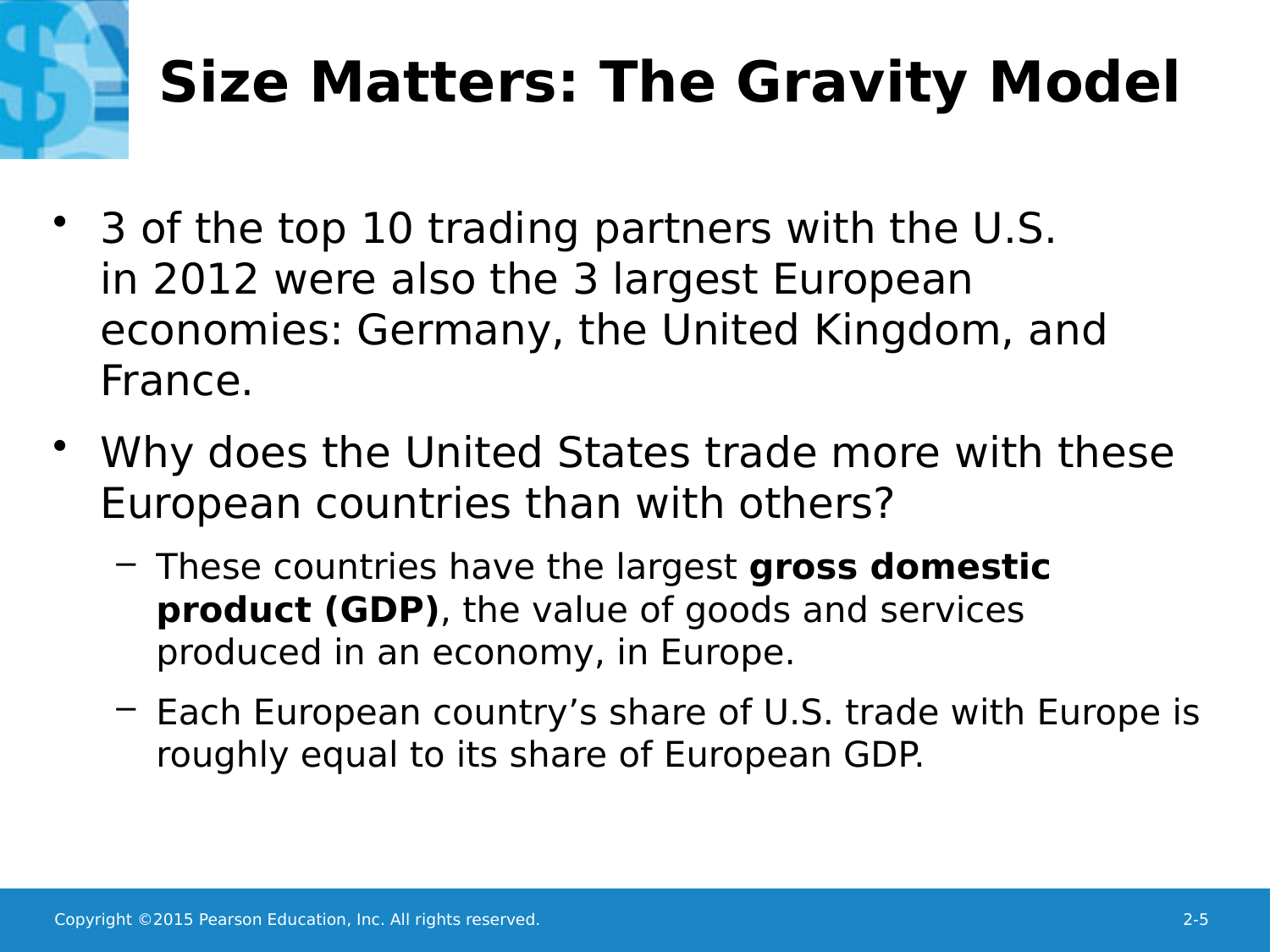

# Size Matters: The Gravity Model
3 of the top 10 trading partners with the U.S.
in 2012 were also the 3 largest European economies: Germany, the United Kingdom, and France.
Why does the United States trade more with these European countries than with others?
These countries have the largest gross domestic product (GDP), the value of goods and services
produced in an economy, in Europe.
Each European country’s share of U.S. trade with Europe is roughly equal to its share of European GDP.